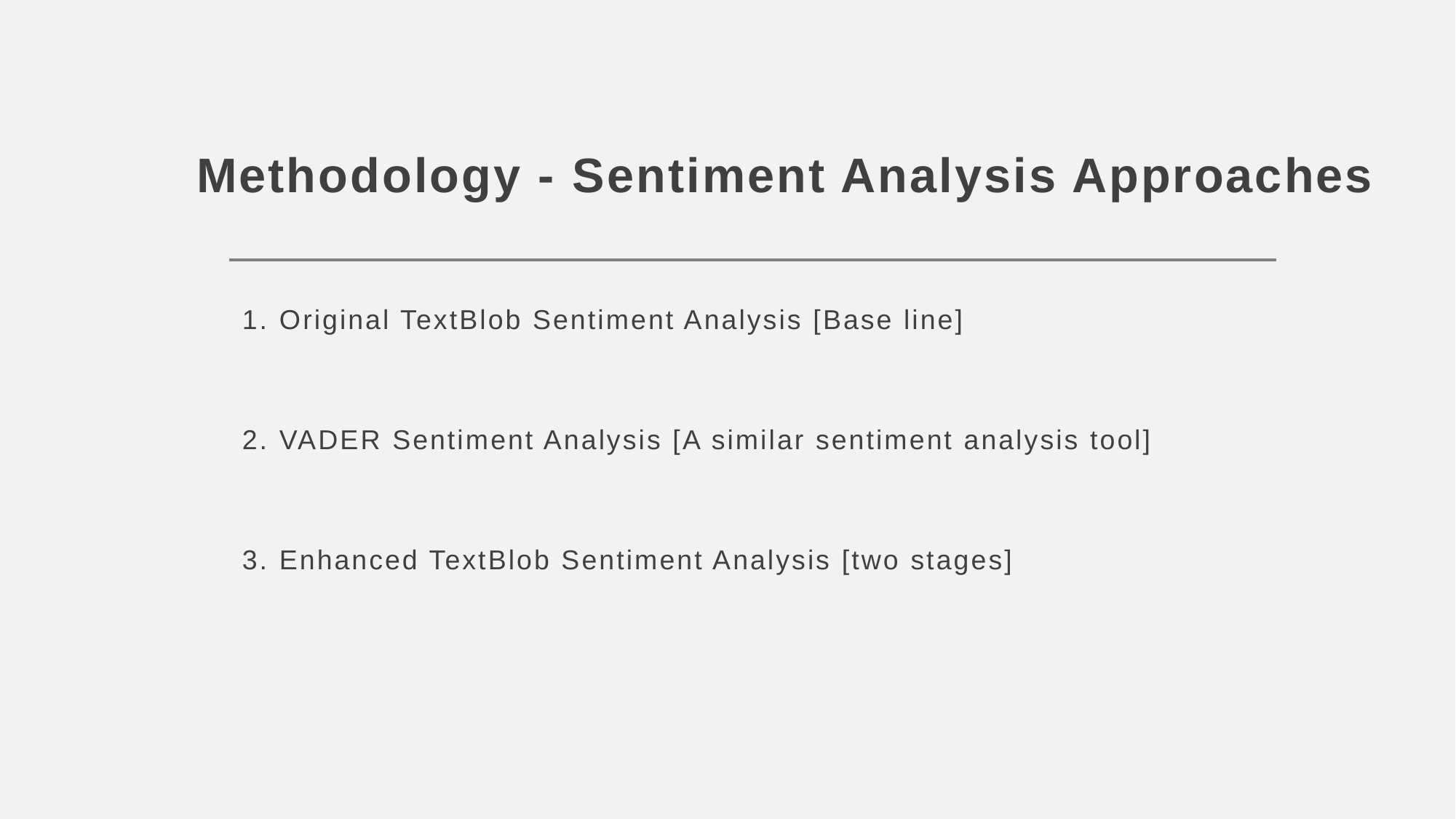

# Methodology - Sentiment Analysis Approaches
1. Original TextBlob Sentiment Analysis [Base line]

2. VADER Sentiment Analysis [A similar sentiment analysis tool]

3. Enhanced TextBlob Sentiment Analysis [two stages]